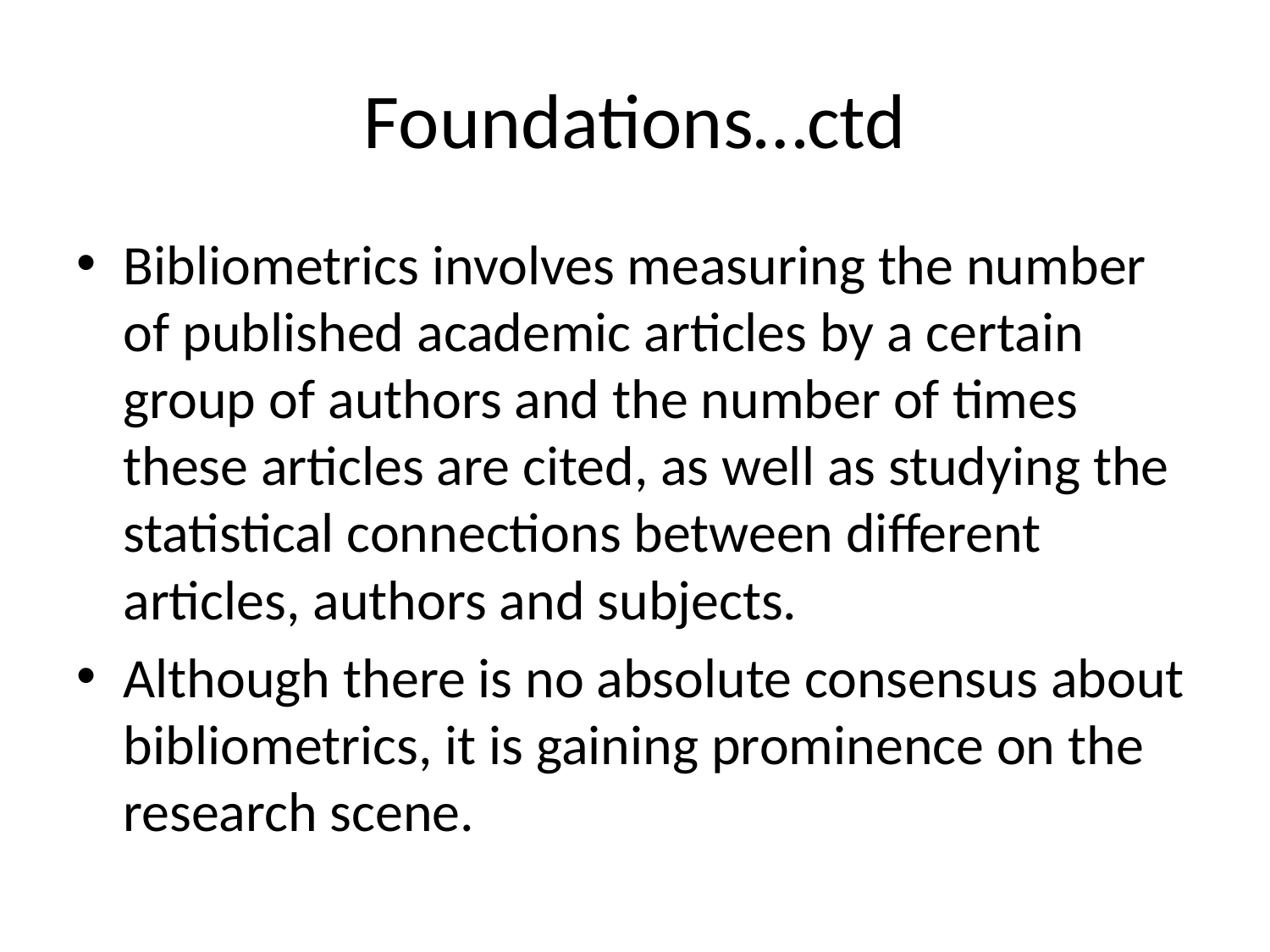

# Foundations…ctd
Bibliometrics involves measuring the number of published academic articles by a certain group of authors and the number of times these articles are cited, as well as studying the statistical connections between different articles, authors and subjects.
Although there is no absolute consensus about bibliometrics, it is gaining prominence on the research scene.